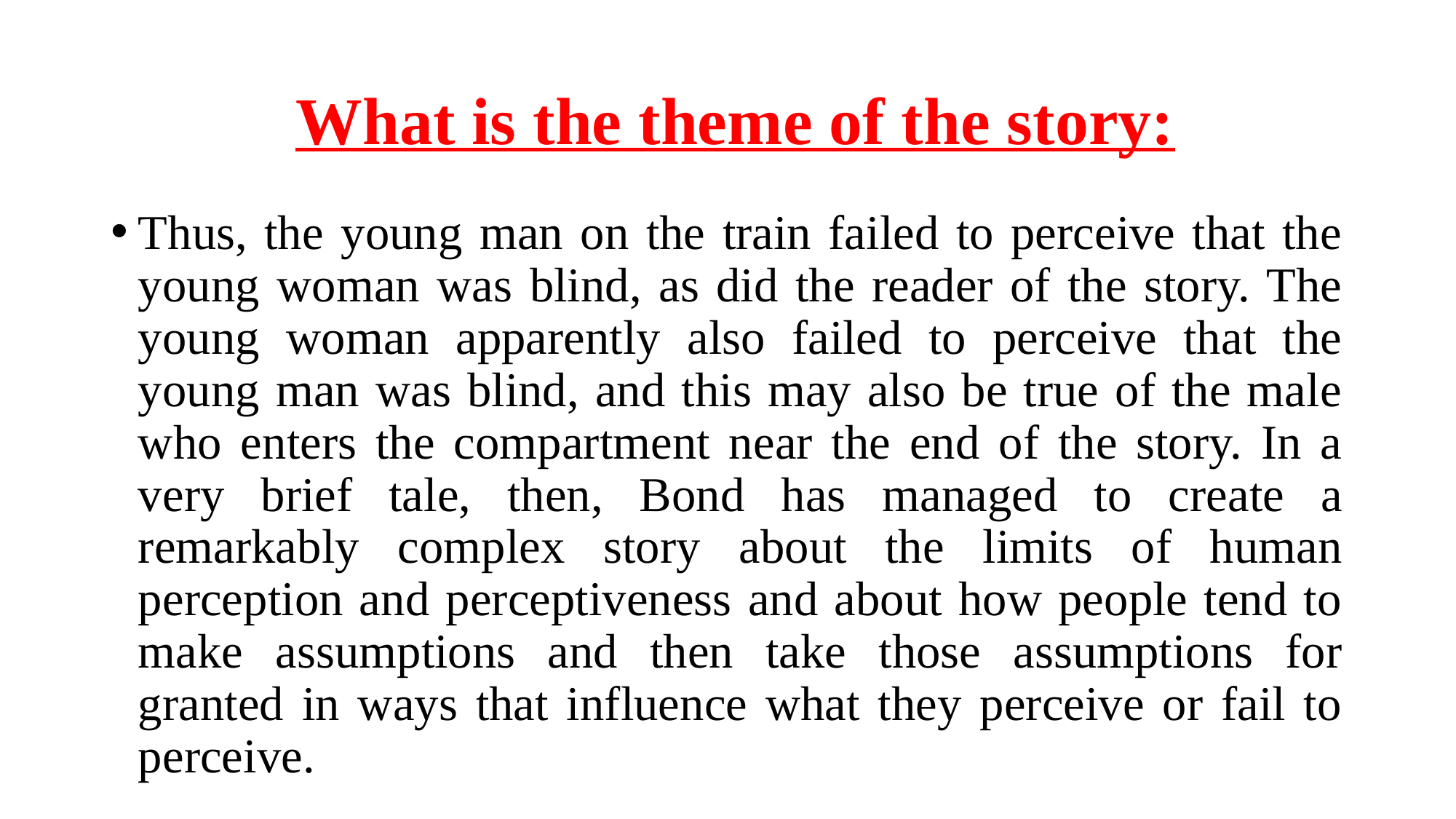

# What is the theme of the story:
Thus, the young man on the train failed to perceive that the young woman was blind, as did the reader of the story. The young woman apparently also failed to perceive that the young man was blind, and this may also be true of the male who enters the compartment near the end of the story. In a very brief tale, then, Bond has managed to create a remarkably complex story about the limits of human perception and perceptiveness and about how people tend to make assumptions and then take those assumptions for granted in ways that influence what they perceive or fail to perceive.